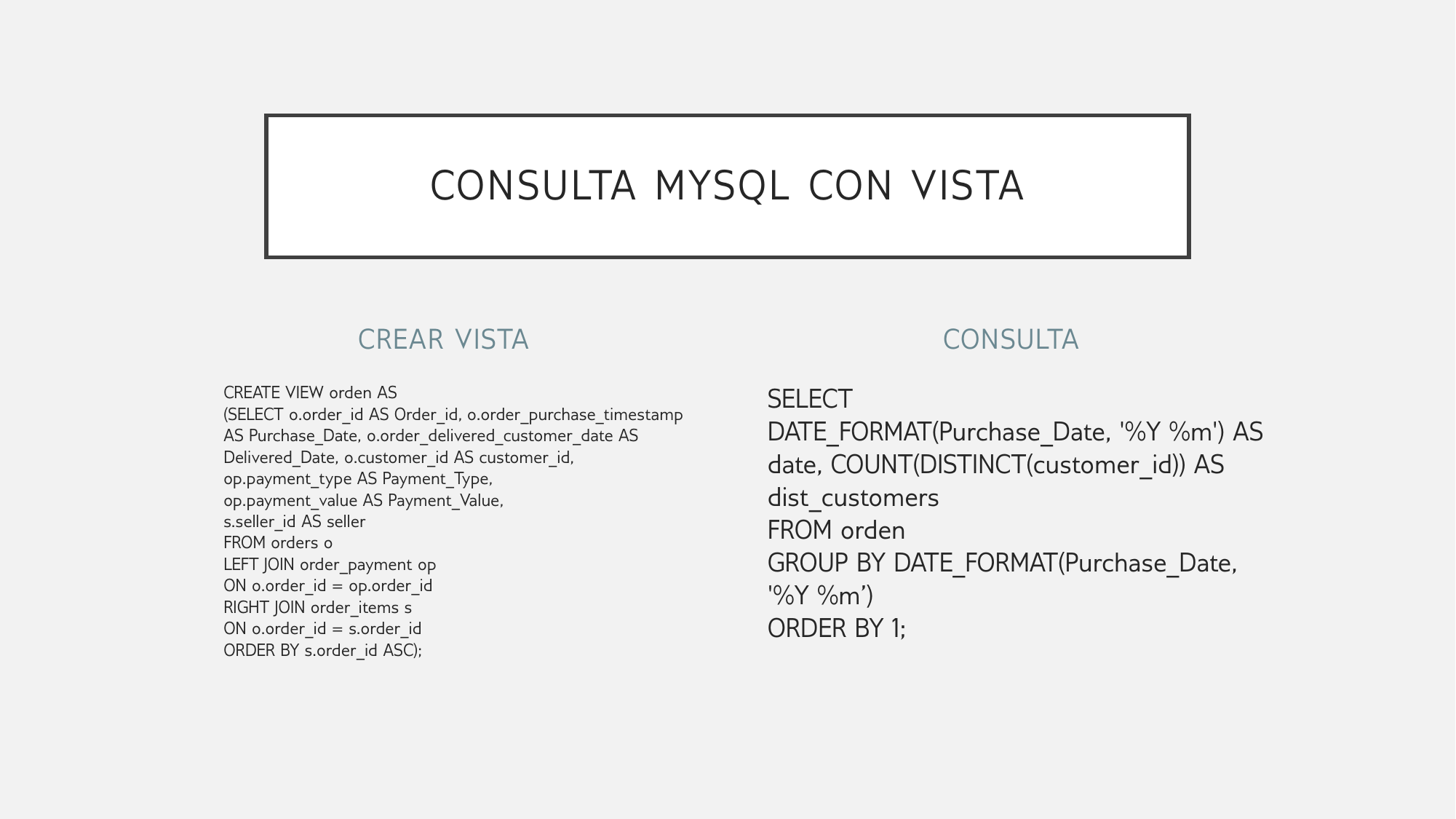

# Consulta MySQL con vista
Crear vista
consulta
CREATE VIEW orden AS
(SELECT o.order_id AS Order_id, o.order_purchase_timestamp AS Purchase_Date, o.order_delivered_customer_date AS Delivered_Date, o.customer_id AS customer_id,
op.payment_type AS Payment_Type,
op.payment_value AS Payment_Value,
s.seller_id AS seller
FROM orders o
LEFT JOIN order_payment op
	ON o.order_id = op.order_id
RIGHT JOIN order_items s
	ON o.order_id = s.order_id
ORDER BY s.order_id ASC);
SELECT
DATE_FORMAT(Purchase_Date, '%Y %m') AS date, COUNT(DISTINCT(customer_id)) AS dist_customers
FROM orden
GROUP BY DATE_FORMAT(Purchase_Date, '%Y %m’)
ORDER BY 1;